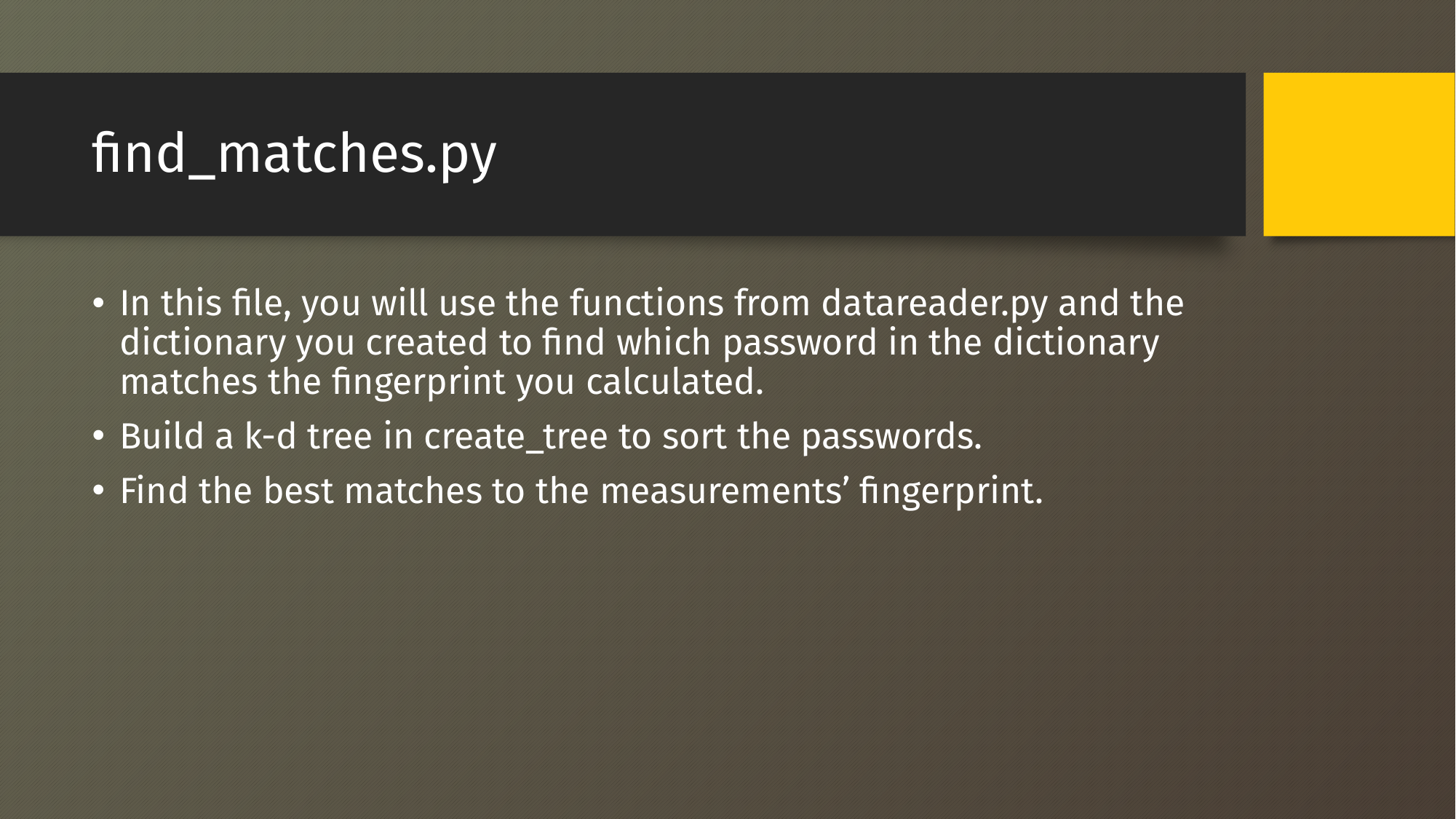

# find_matches.py
In this file, you will use the functions from datareader.py and the dictionary you created to find which password in the dictionary matches the fingerprint you calculated.
Build a k-d tree in create_tree to sort the passwords.
Find the best matches to the measurements’ fingerprint.